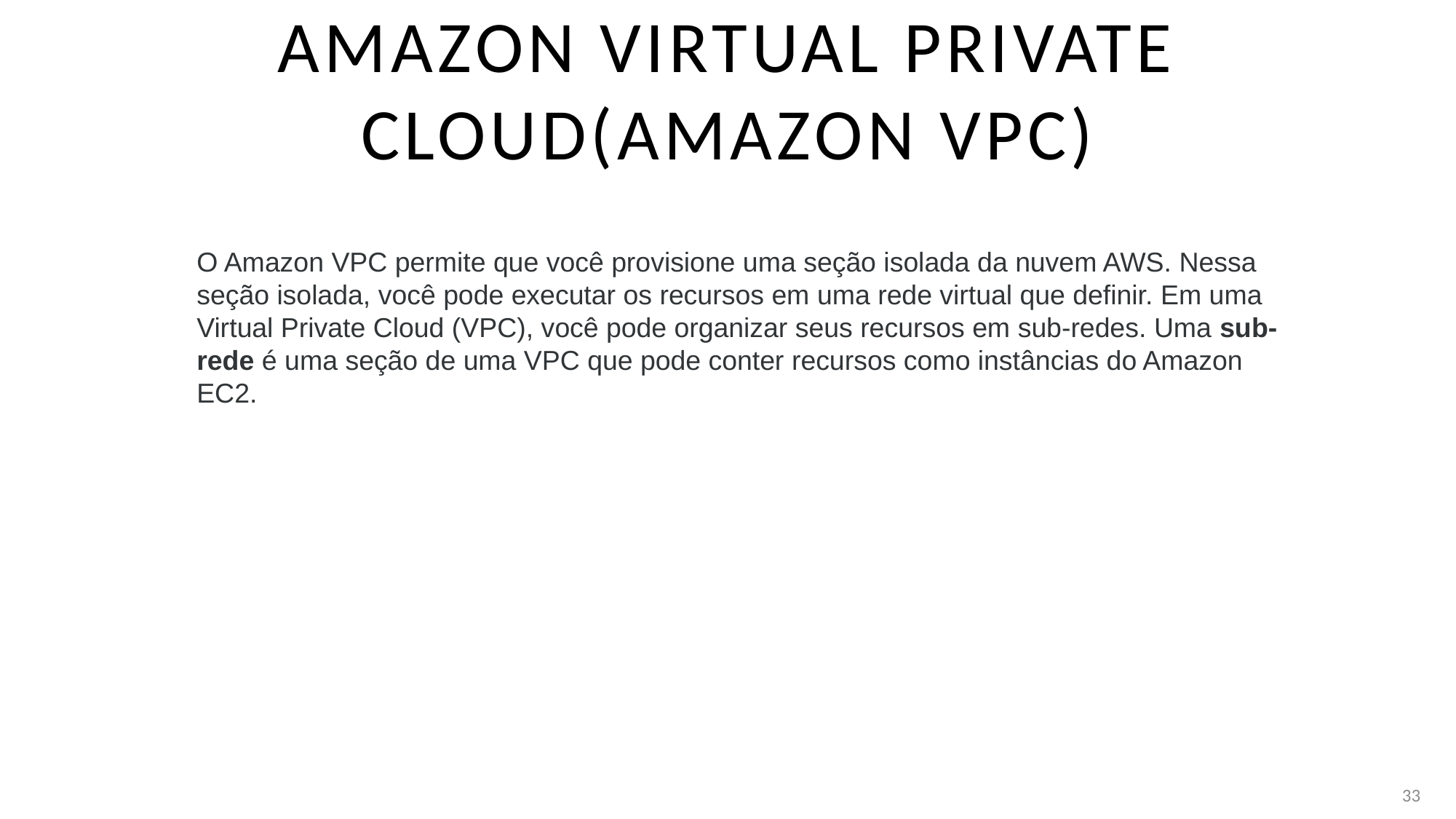

# Amazon virtual private cloud(amazon vpc)
O Amazon VPC permite que você provisione uma seção isolada da nuvem AWS. Nessa seção isolada, você pode executar os recursos em uma rede virtual que definir. Em uma Virtual Private Cloud (VPC), você pode organizar seus recursos em sub-redes. Uma sub-rede é uma seção de uma VPC que pode conter recursos como instâncias do Amazon EC2.
33